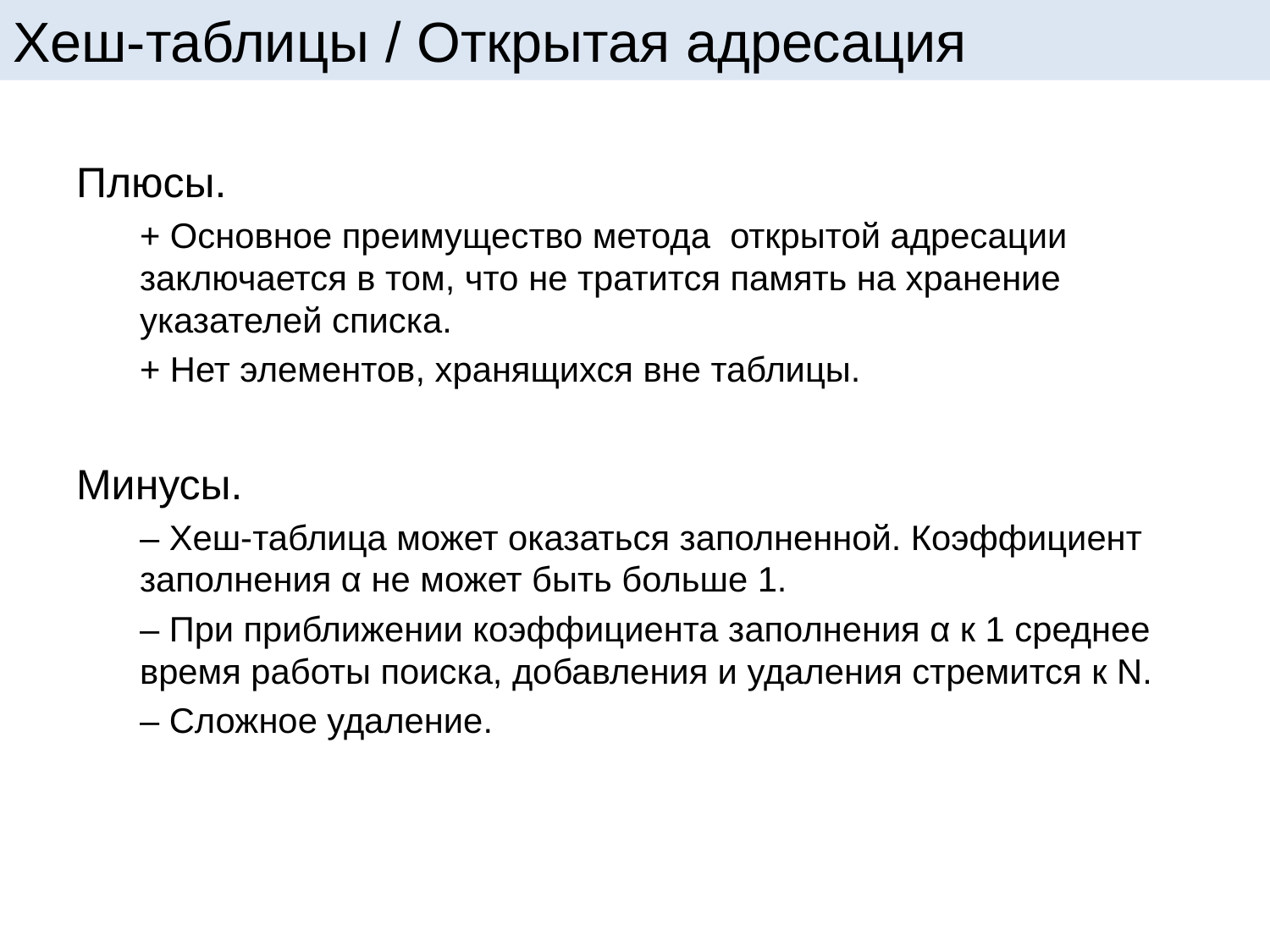

# Хеш-таблицы / Открытая адресация
Плюсы.
+ Основное преимущество метода  открытой адресации заключается в том, что не тратится память на хранение указателей списка.
+ Нет элементов, хранящихся вне таблицы.

Минусы.
– Хеш-таблица может оказаться заполненной. Коэффициент заполнения α не может быть больше 1.
– При приближении коэффициента заполнения α к 1 среднее время работы поиска, добавления и удаления стремится к N.
– Сложное удаление.